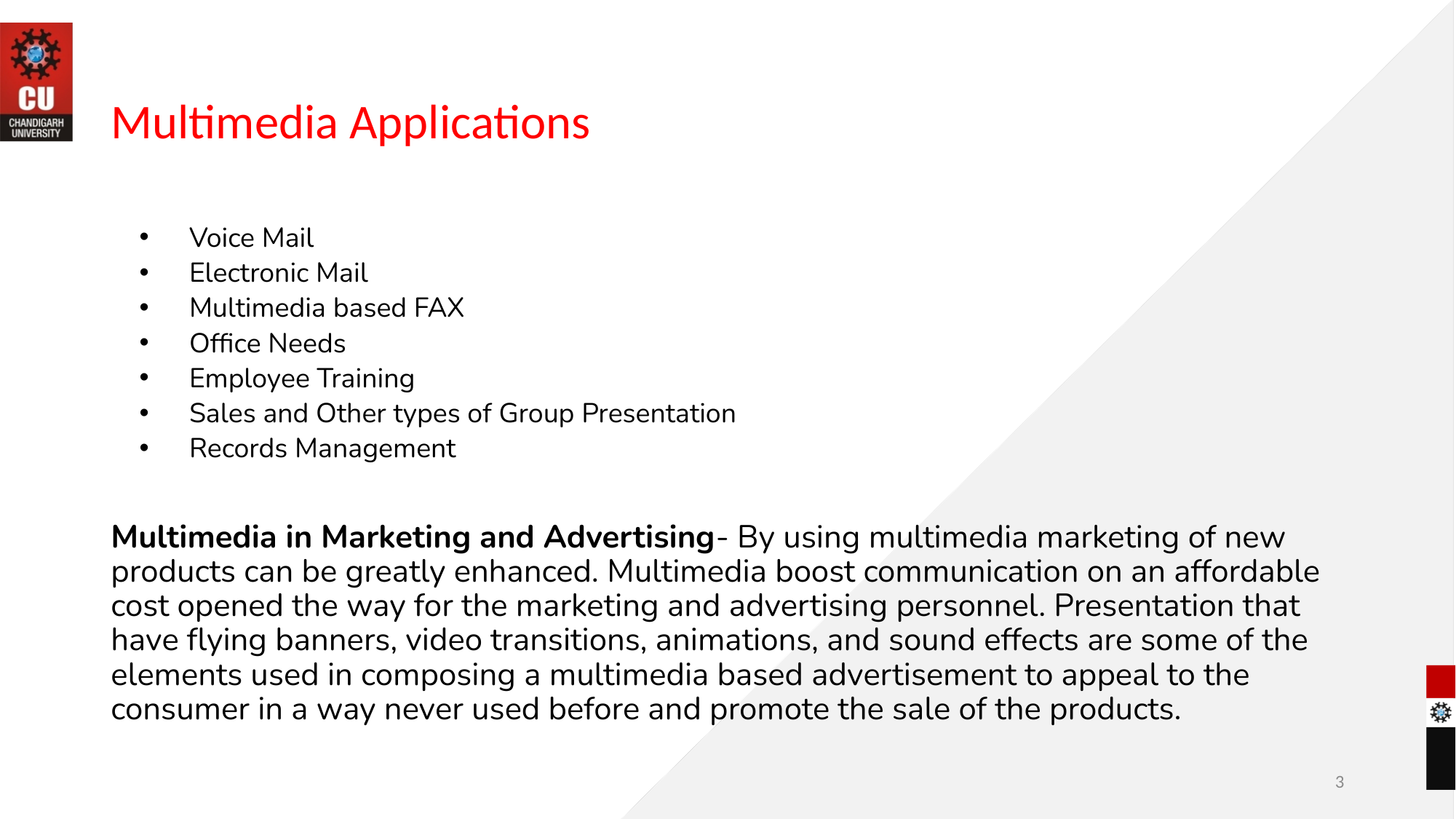

# Multimedia Applications
Voice Mail
Electronic Mail
Multimedia based FAX
Office Needs
Employee Training
Sales and Other types of Group Presentation
Records Management

Multimedia in Marketing and Advertising- By using multimedia marketing of new products can be greatly enhanced. Multimedia boost communication on an affordable cost opened the way for the marketing and advertising personnel. Presentation that have flying banners, video transitions, animations, and sound effects are some of the elements used in composing a multimedia based advertisement to appeal to the consumer in a way never used before and promote the sale of the products.

3